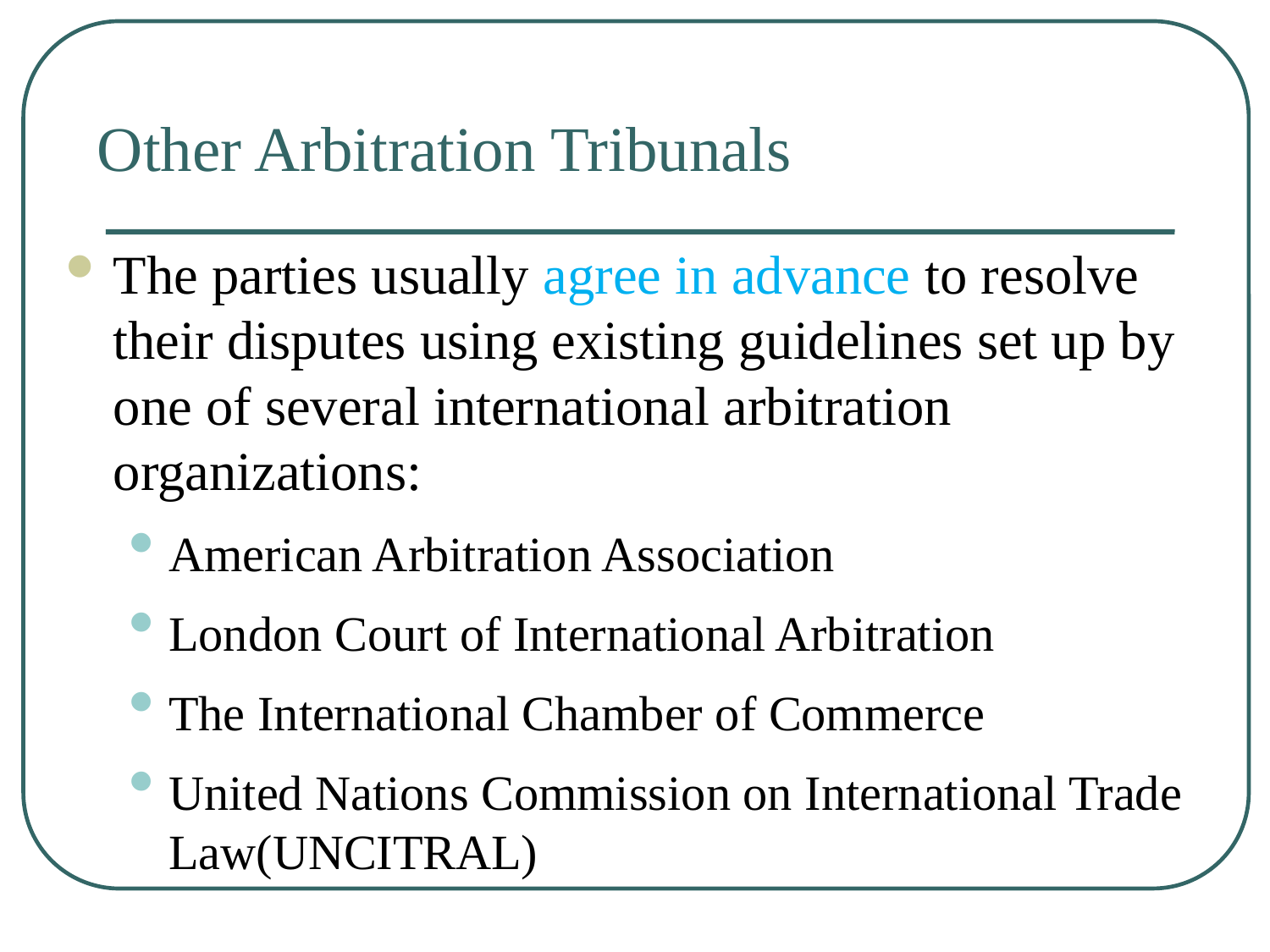

# Other Arbitration Tribunals
The parties usually agree in advance to resolve their disputes using existing guidelines set up by one of several international arbitration organizations:
American Arbitration Association
London Court of International Arbitration
The International Chamber of Commerce
United Nations Commission on International Trade Law(UNCITRAL)